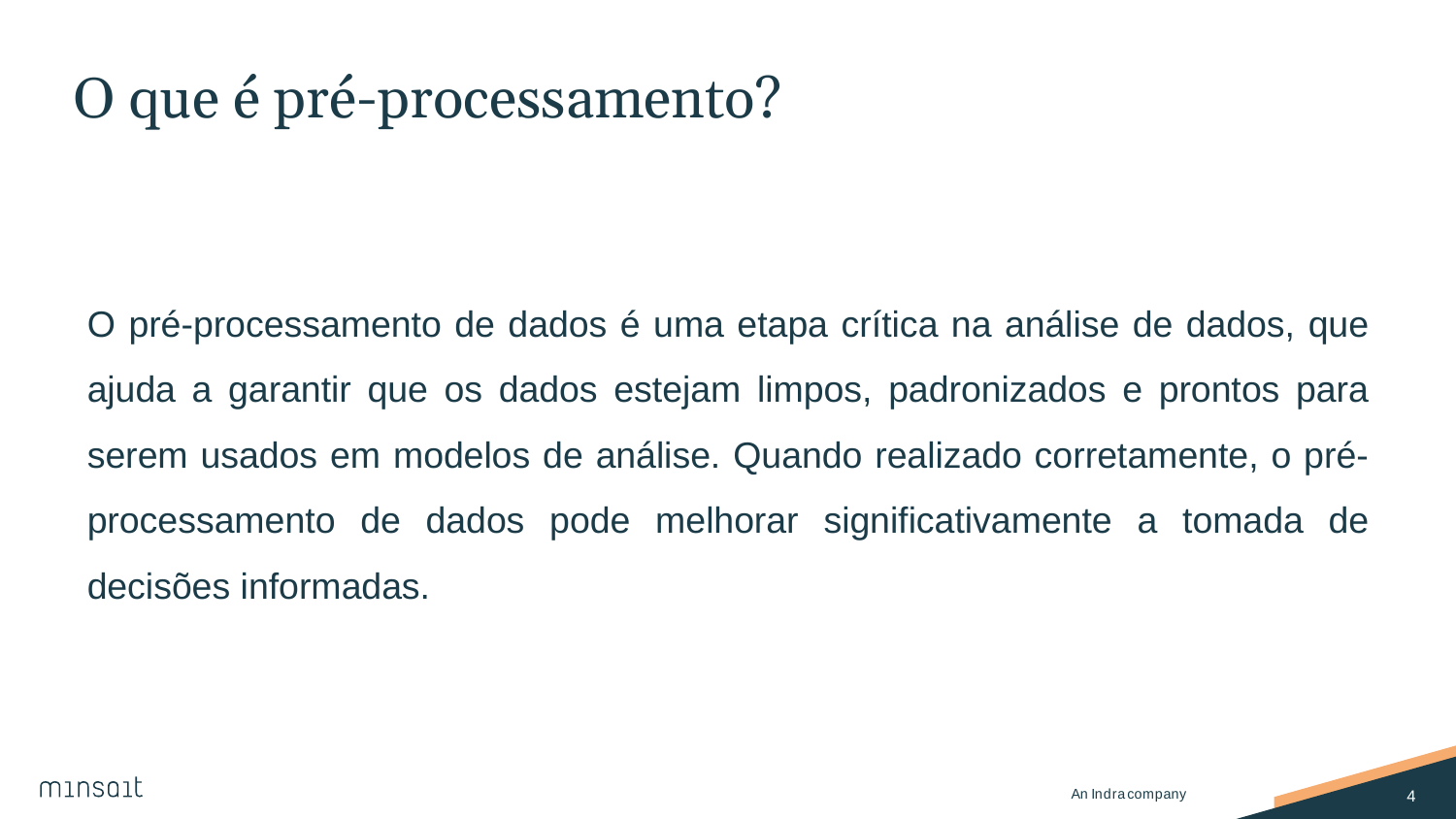

# O que é pré-processamento?
O pré-processamento de dados é uma etapa crítica na análise de dados, que ajuda a garantir que os dados estejam limpos, padronizados e prontos para serem usados em modelos de análise. Quando realizado corretamente, o pré-processamento de dados pode melhorar significativamente a tomada de decisões informadas.